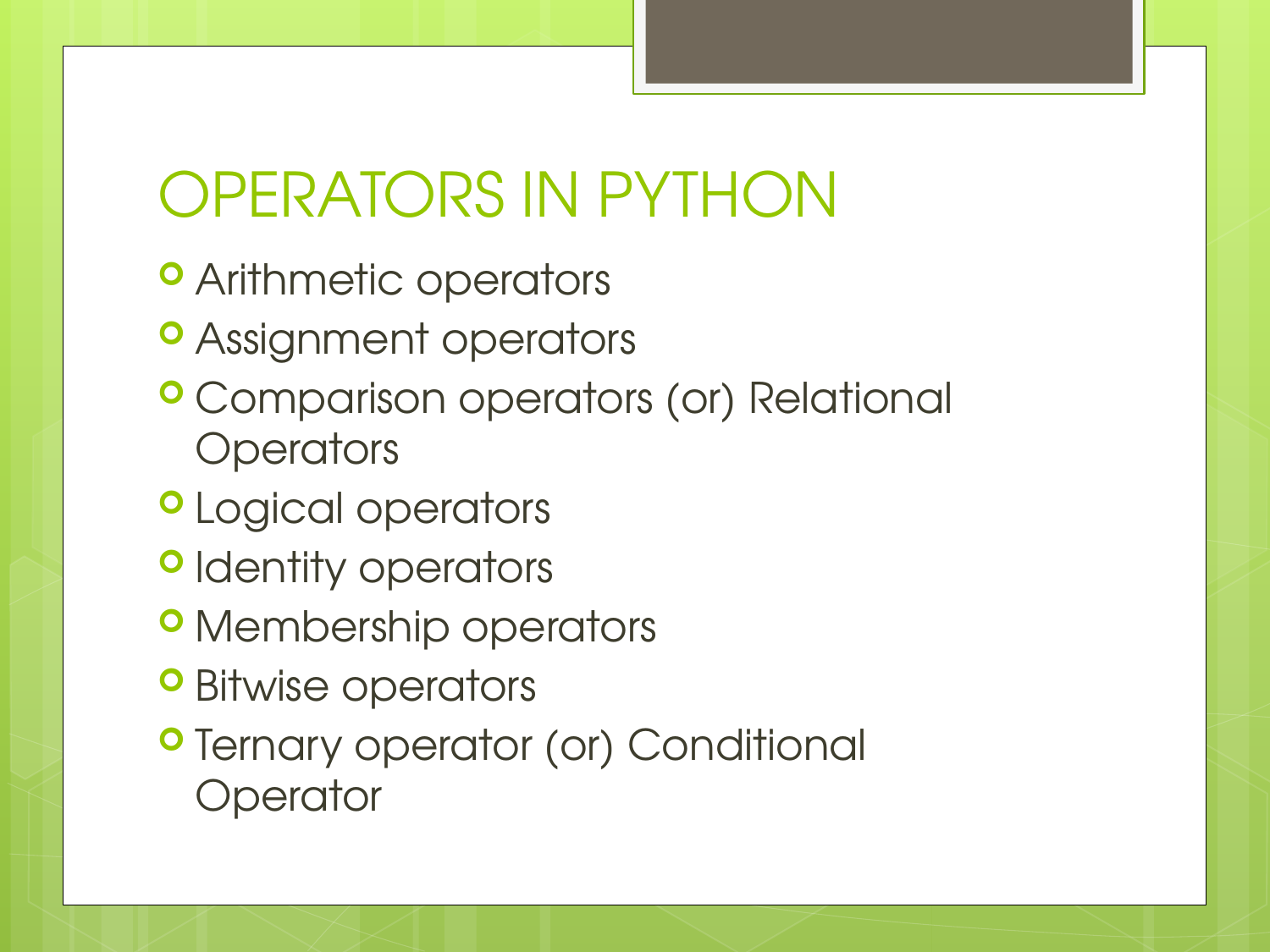

# OPERATORS IN PYTHON
Arithmetic operators
Assignment operators
Comparison operators (or) Relational Operators
Logical operators
Identity operators
Membership operators
Bitwise operators
Ternary operator (or) Conditional Operator